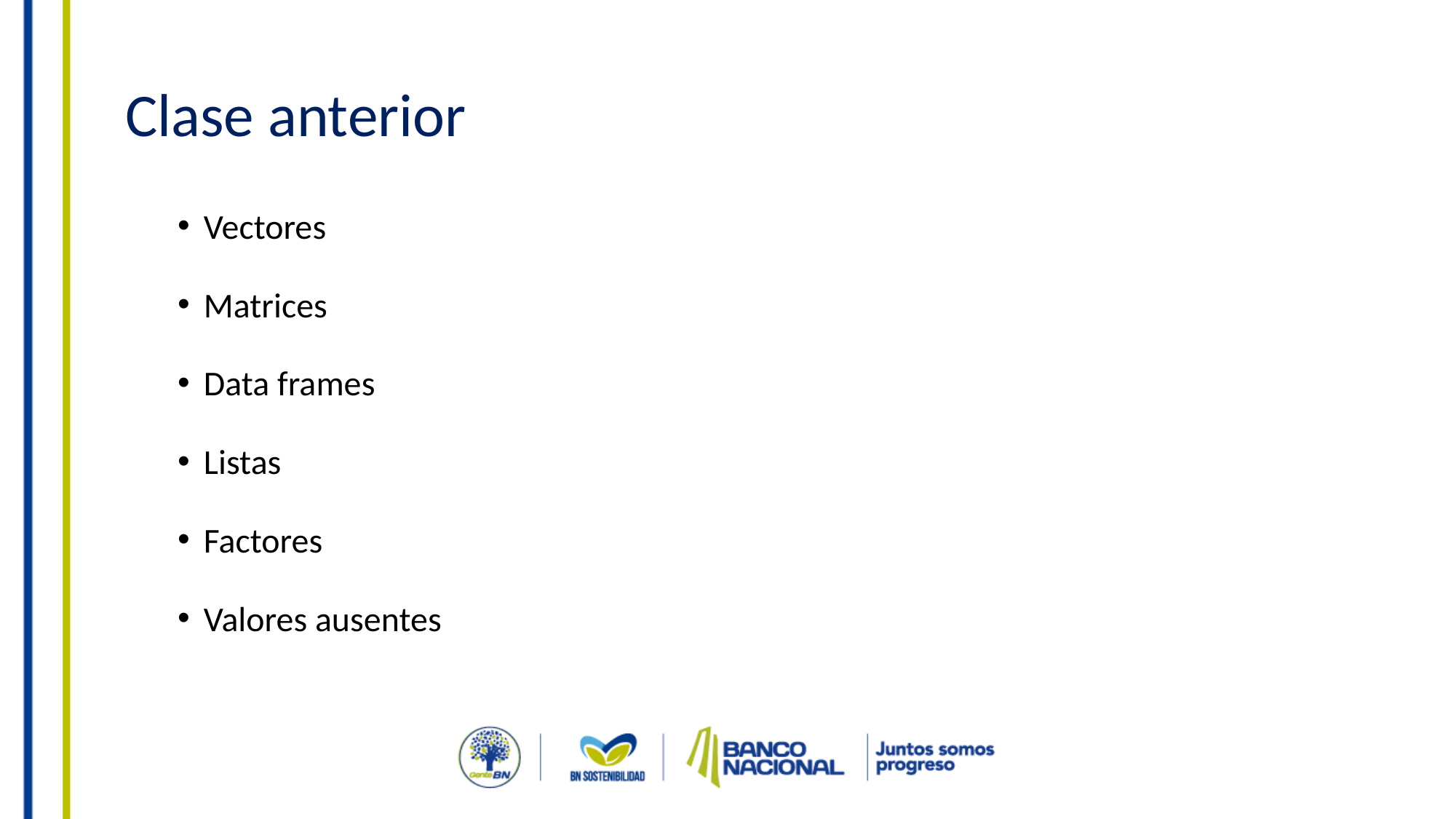

# Clase anterior
Vectores
Matrices
Data frames
Listas
Factores
Valores ausentes